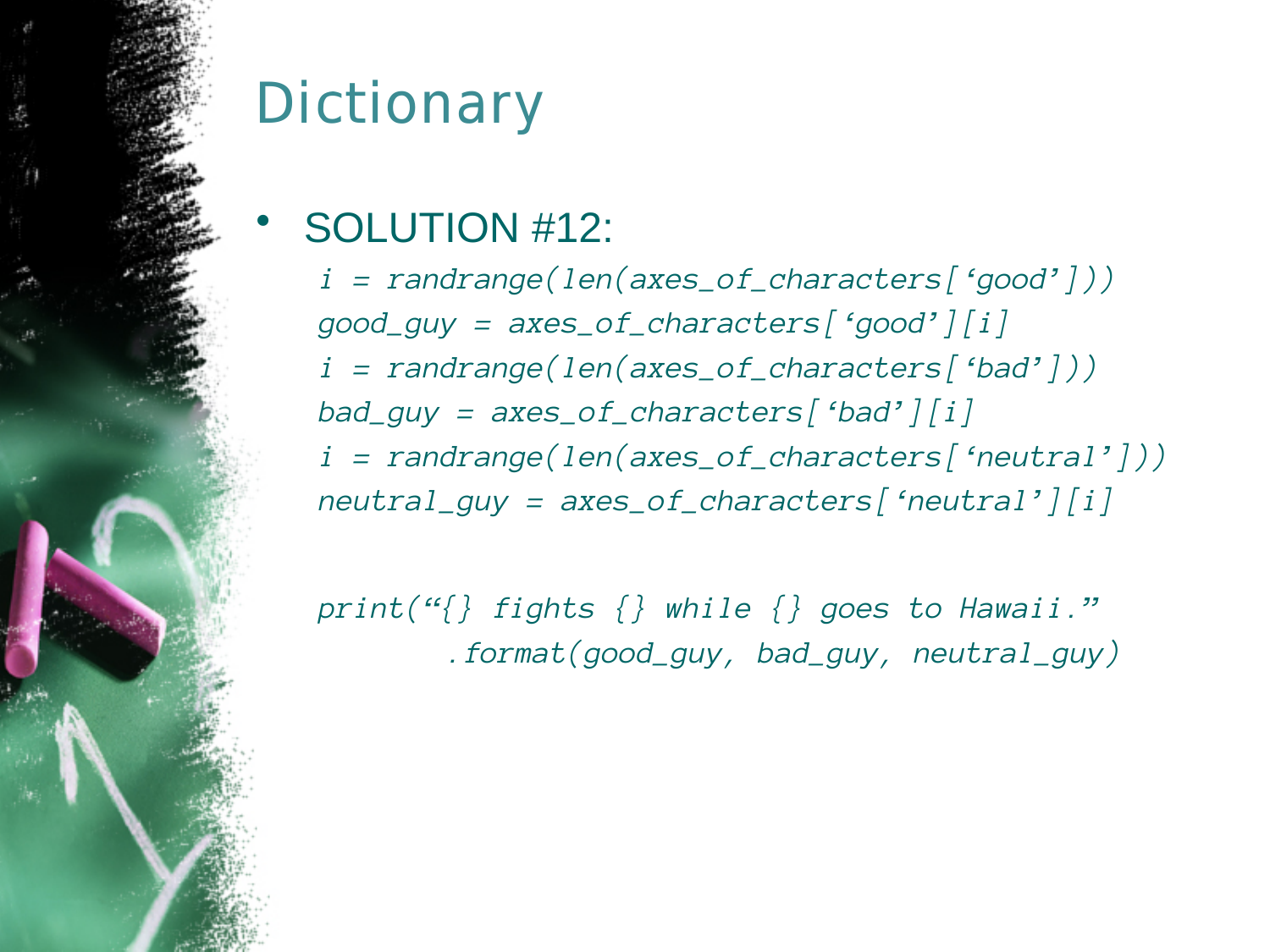

# Dictionary
SOLUTION #12:
i = randrange(len(axes_of_characters[‘good’]))
good_guy = axes_of_characters[‘good’][i]
i = randrange(len(axes_of_characters[‘bad’]))
bad_guy = axes_of_characters[‘bad’][i]
i = randrange(len(axes_of_characters[‘neutral’]))
neutral_guy = axes_of_characters[‘neutral’][i]

print(“{} fights {} while {} goes to Hawaii.”
	.format(good_guy, bad_guy, neutral_guy)